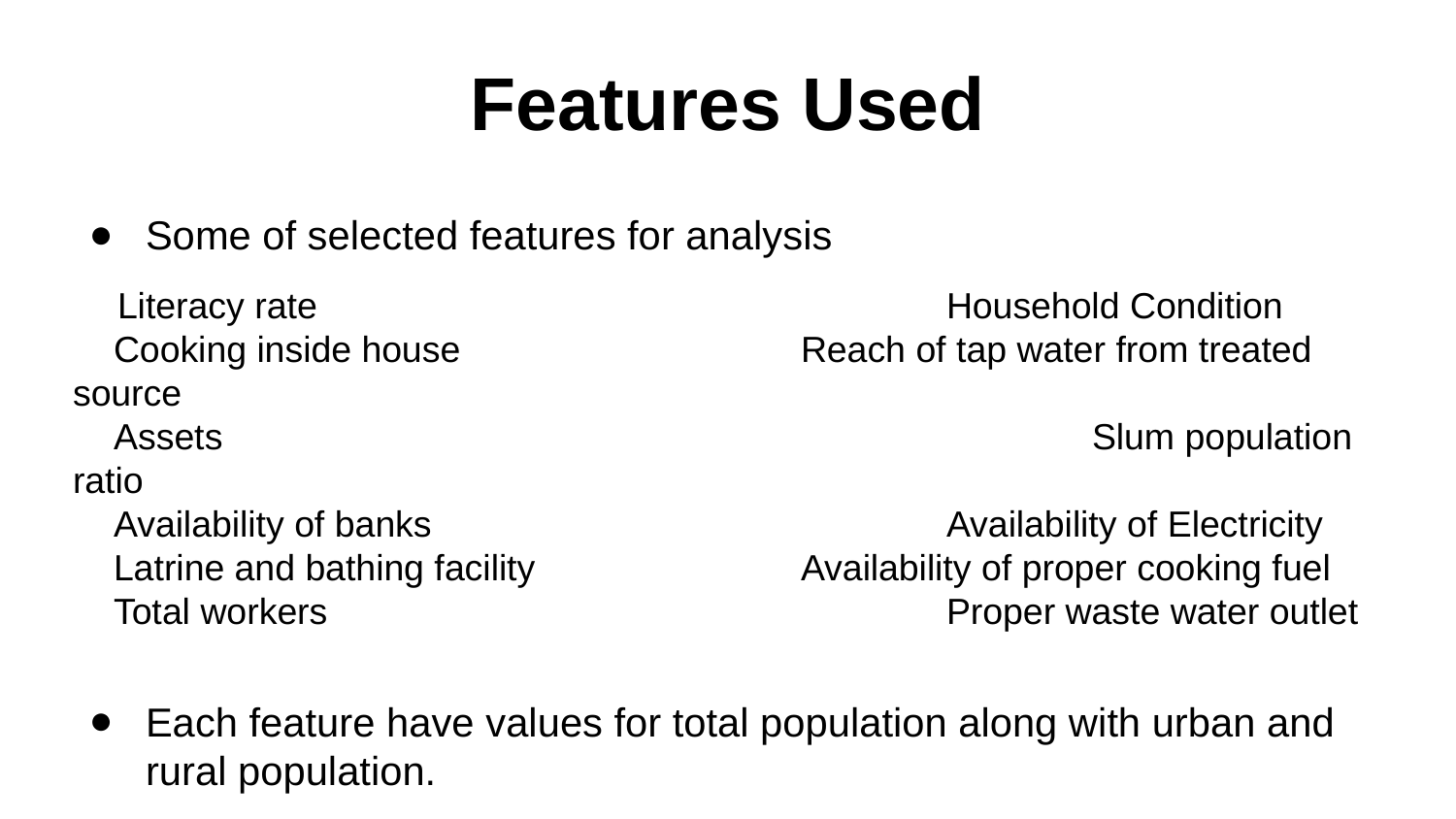

# Features Used
Some of selected features for analysis
    Literacy rate					Household Condition
    Cooking inside house			Reach of tap water from treated source
    Assets						Slum population ratio
    Availability of banks				Availability of Electricity
    Latrine and bathing facility		Availability of proper cooking fuel
    Total workers					Proper waste water outlet

Each feature have values for total population along with urban and rural population.